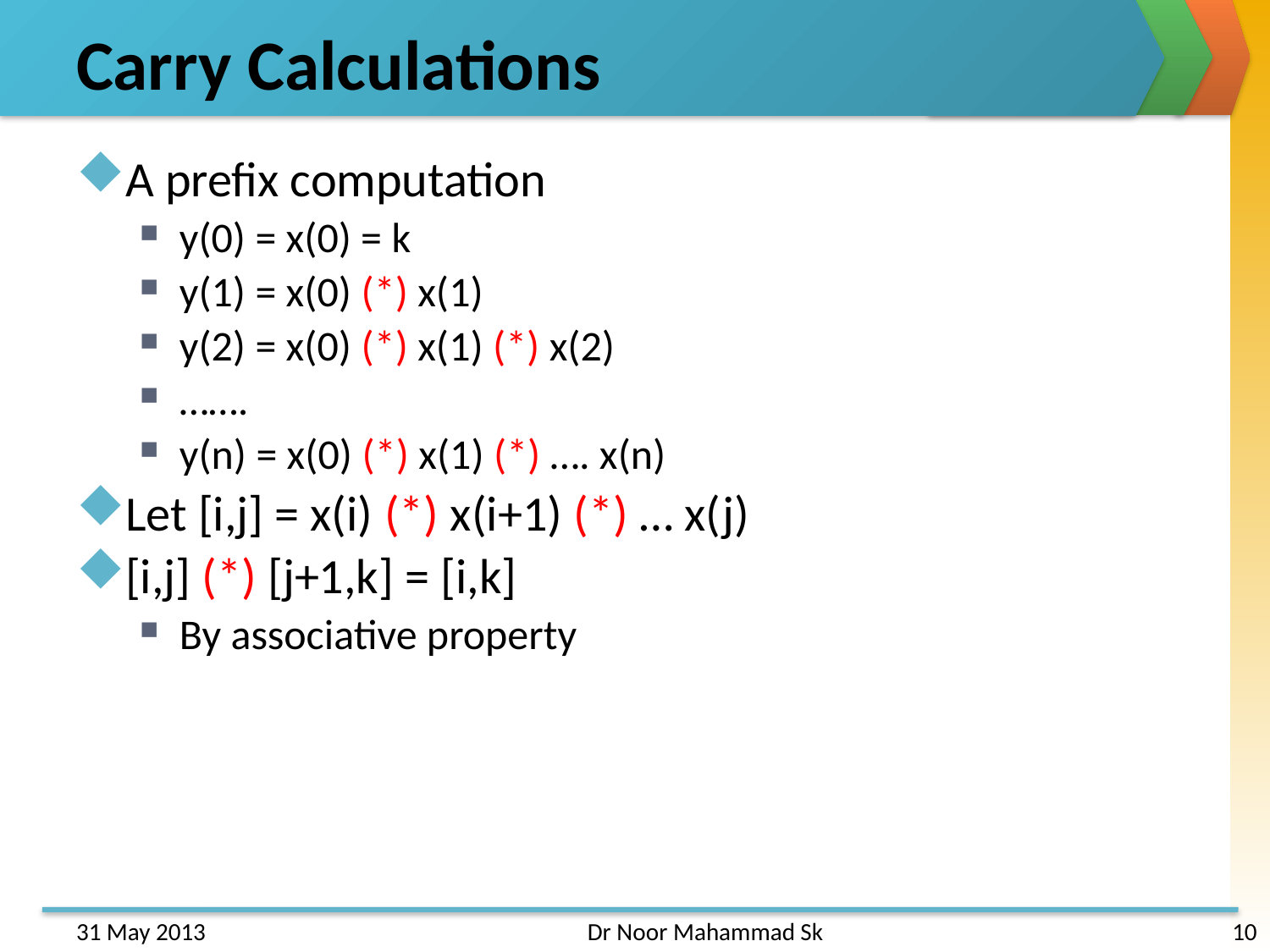

# Carry Calculations
A prefix computation
y(0) = x(0) = k
y(1) = x(0) (*) x(1)
y(2) = x(0) (*) x(1) (*) x(2)
…….
y(n) = x(0) (*) x(1) (*) …. x(n)
Let [i,j] = x(i) (*) x(i+1) (*) … x(j)
[i,j] (*) [j+1,k] = [i,k]
By associative property

31 May 2013
Dr Noor Mahammad Sk
10